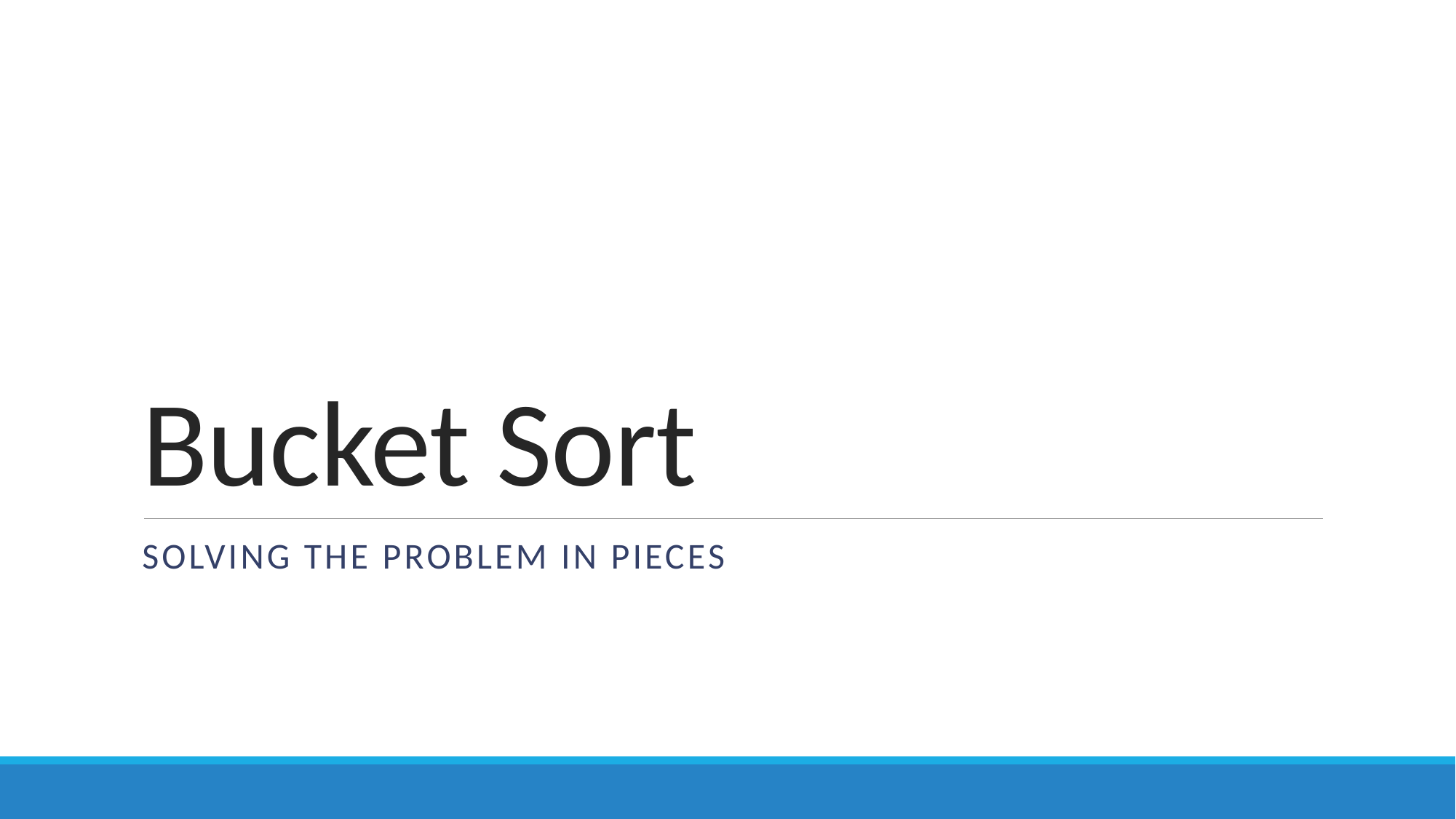

# Bucket Sort
Solving the Problem in pieces